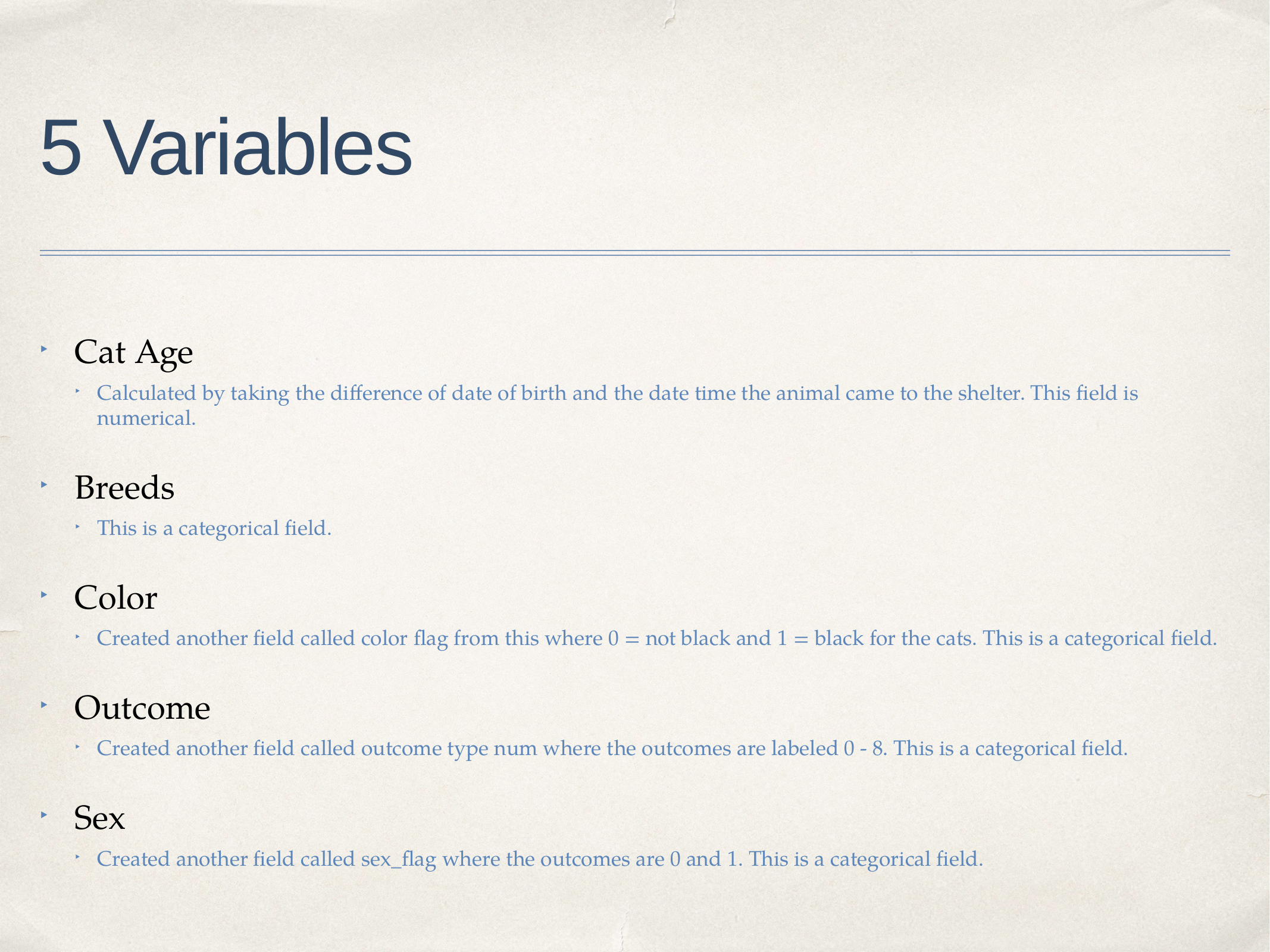

# 5 Variables
Cat Age
Calculated by taking the difference of date of birth and the date time the animal came to the shelter. This field is numerical.
Breeds
This is a categorical field.
Color
Created another field called color flag from this where 0 = not black and 1 = black for the cats. This is a categorical field.
Outcome
Created another field called outcome type num where the outcomes are labeled 0 - 8. This is a categorical field.
Sex
Created another field called sex_flag where the outcomes are 0 and 1. This is a categorical field.